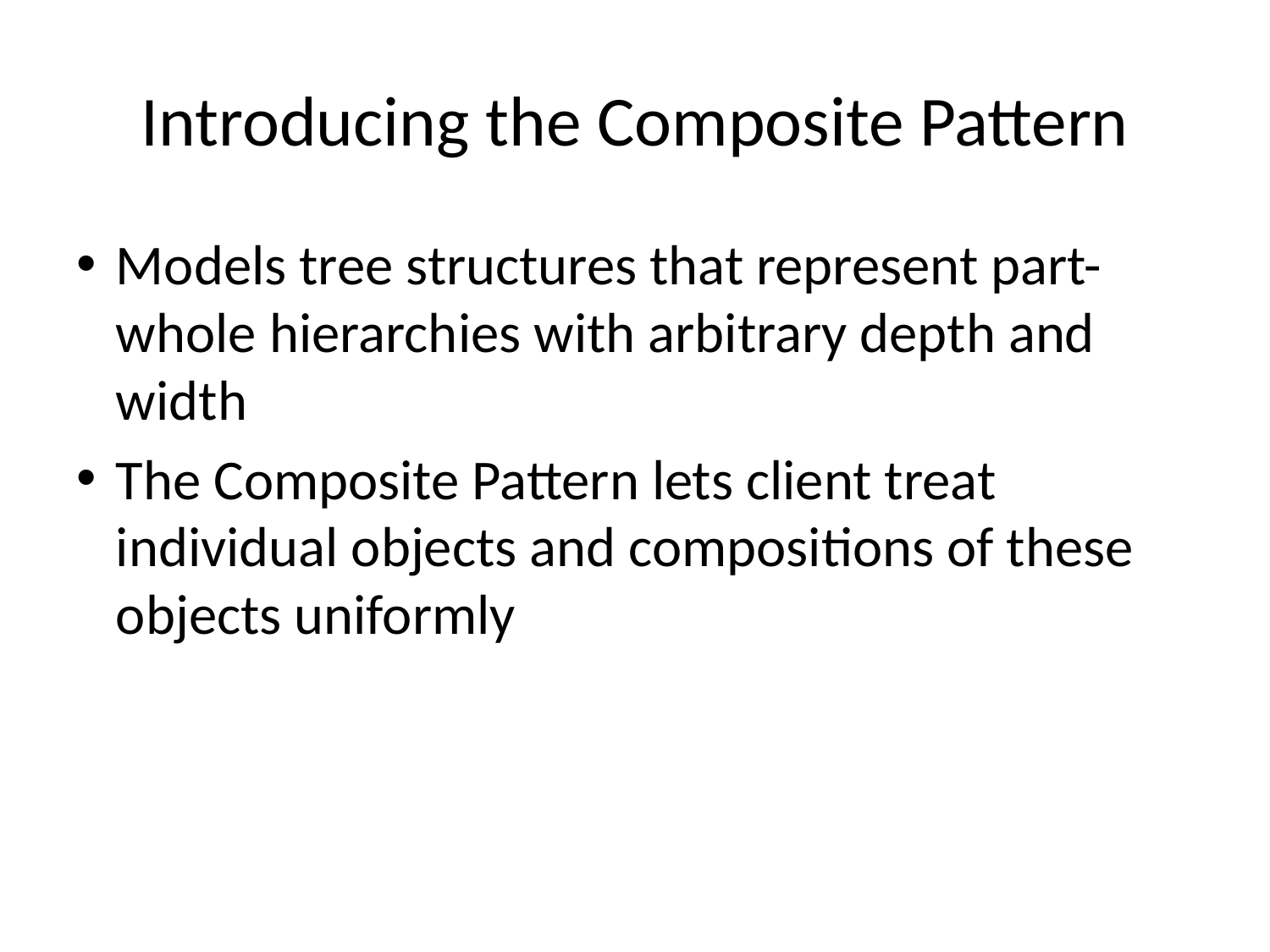

# Introducing the Composite Pattern
Models tree structures that represent part-whole hierarchies with arbitrary depth and width
The Composite Pattern lets client treat individual objects and compositions of these  objects uniformly